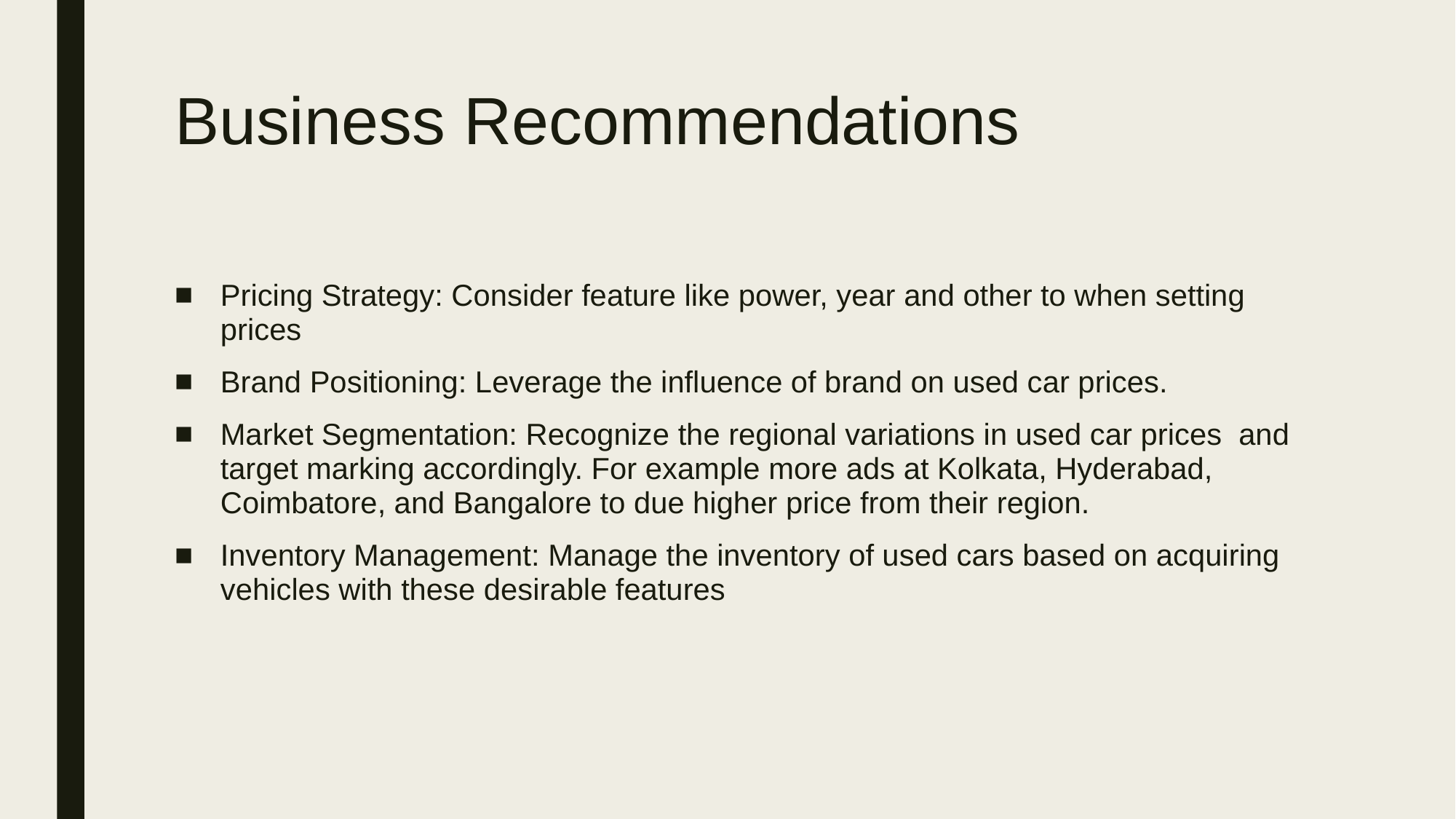

# Business Recommendations
Pricing Strategy: Consider feature like power, year and other to when setting prices
Brand Positioning: Leverage the influence of brand on used car prices.
Market Segmentation: Recognize the regional variations in used car prices  and target marking accordingly. For example more ads at Kolkata, Hyderabad, Coimbatore, and Bangalore to due higher price from their region.
Inventory Management: Manage the inventory of used cars based on acquiring vehicles with these desirable features